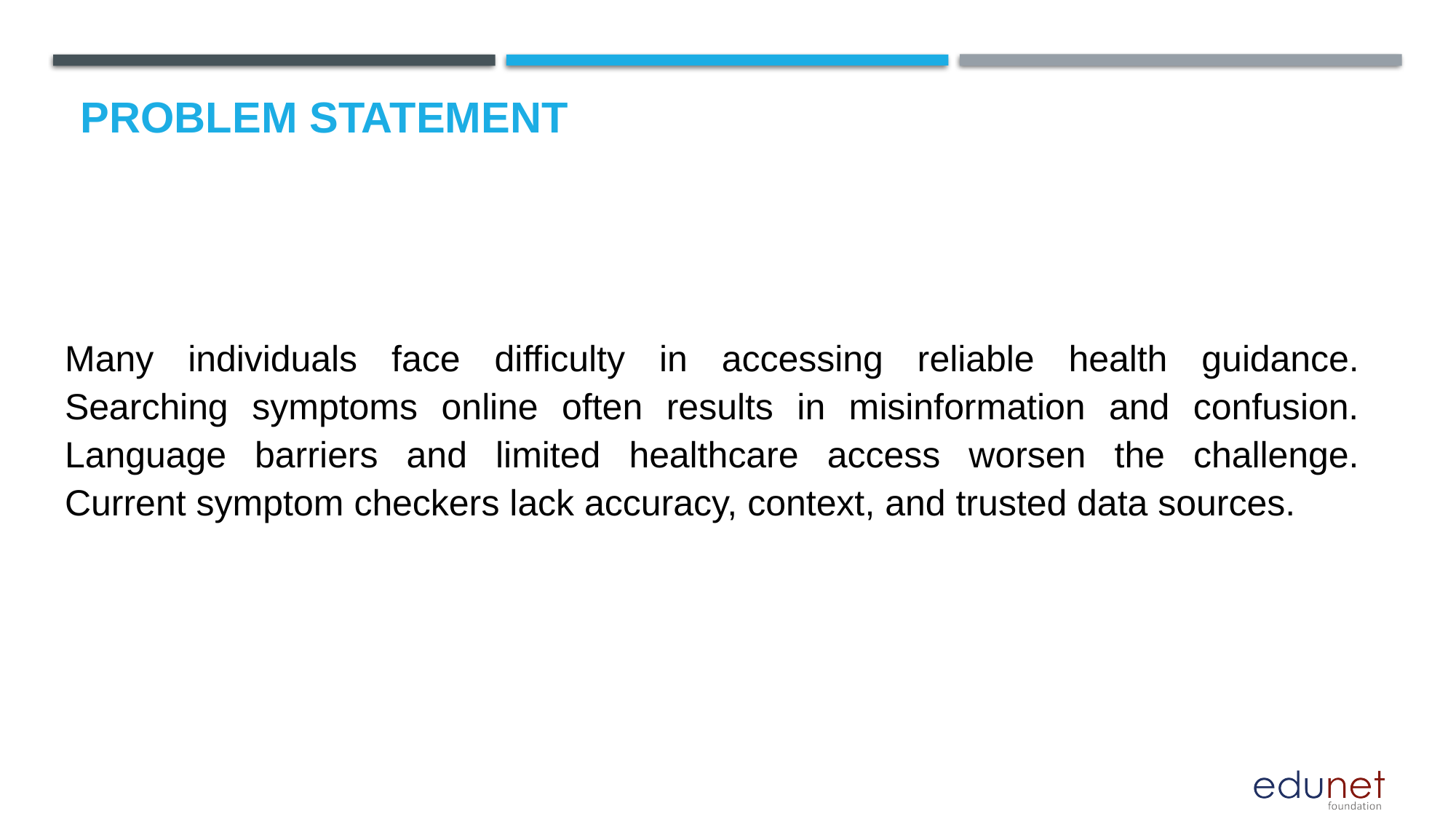

# Problem Statement
Many individuals face difficulty in accessing reliable health guidance.
Searching symptoms online often results in misinformation and confusion.
Language barriers and limited healthcare access worsen the challenge.
Current symptom checkers lack accuracy, context, and trusted data sources.